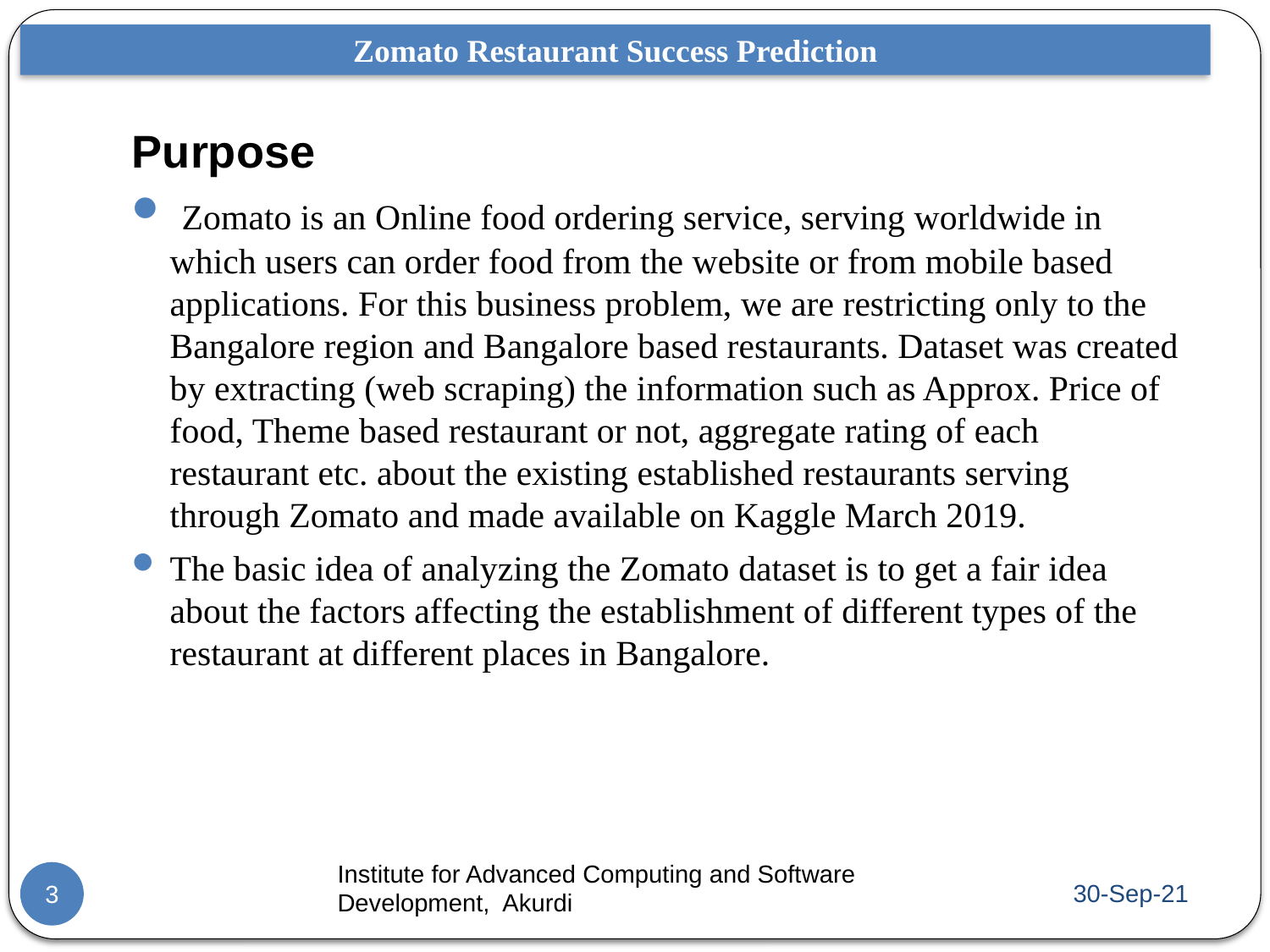

Zomato Restaurant Success Prediction
Purpose
 Zomato is an Online food ordering service, serving worldwide in which users can order food from the website or from mobile based applications. For this business problem, we are restricting only to the Bangalore region and Bangalore based restaurants. Dataset was created by extracting (web scraping) the information such as Approx. Price of food, Theme based restaurant or not, aggregate rating of each restaurant etc. about the existing established restaurants serving through Zomato and made available on Kaggle March 2019.
The basic idea of analyzing the Zomato dataset is to get a fair idea about the factors affecting the establishment of different types of the restaurant at different places in Bangalore.

Institute for Advanced Computing and Software Development,  Akurdi
30-Sep-21
3